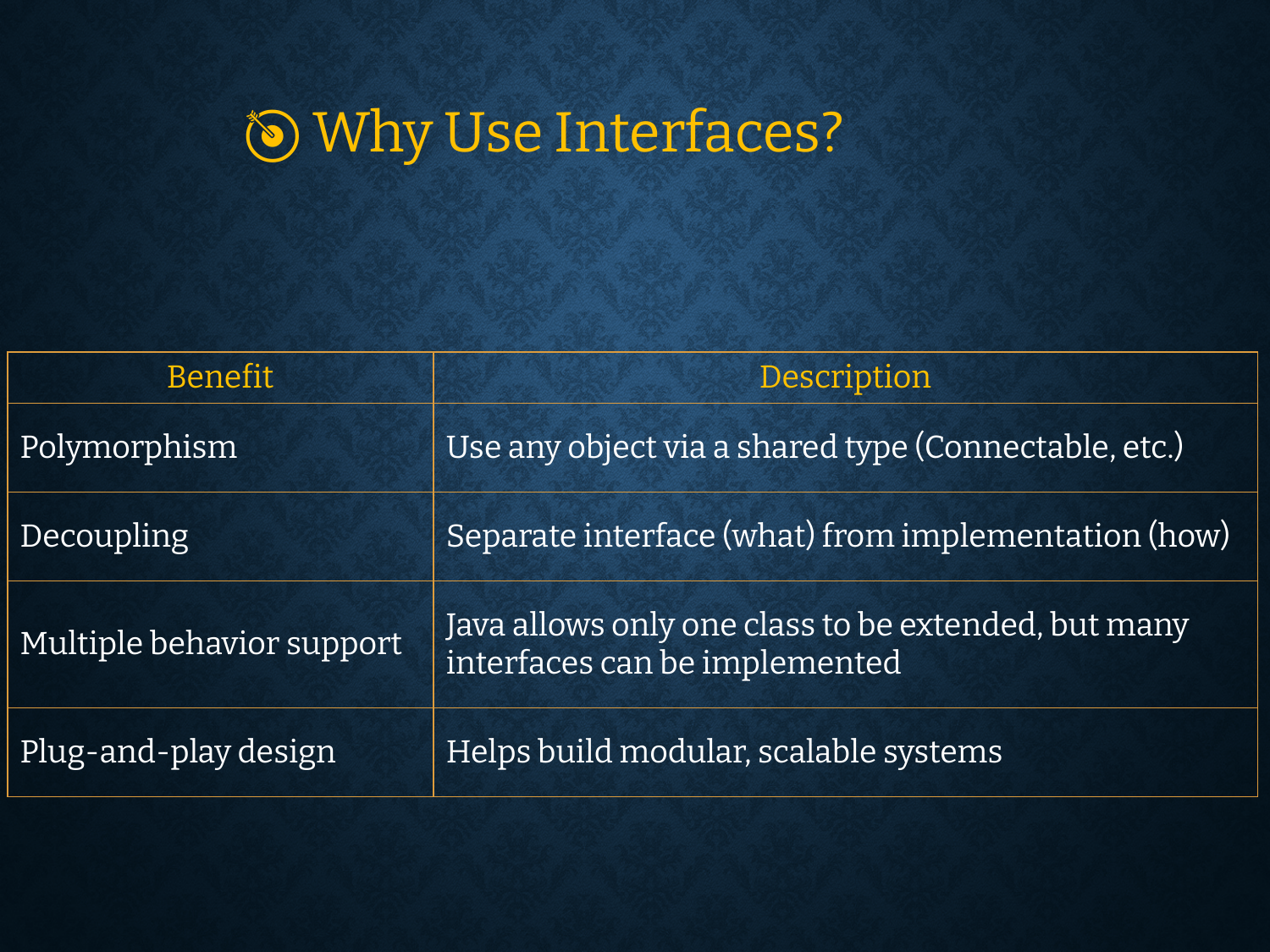

🎯 Why Use Interfaces?
| Benefit | Description |
| --- | --- |
| Polymorphism | Use any object via a shared type (Connectable, etc.) |
| Decoupling | Separate interface (what) from implementation (how) |
| Multiple behavior support | Java allows only one class to be extended, but many interfaces can be implemented |
| Plug-and-play design | Helps build modular, scalable systems |